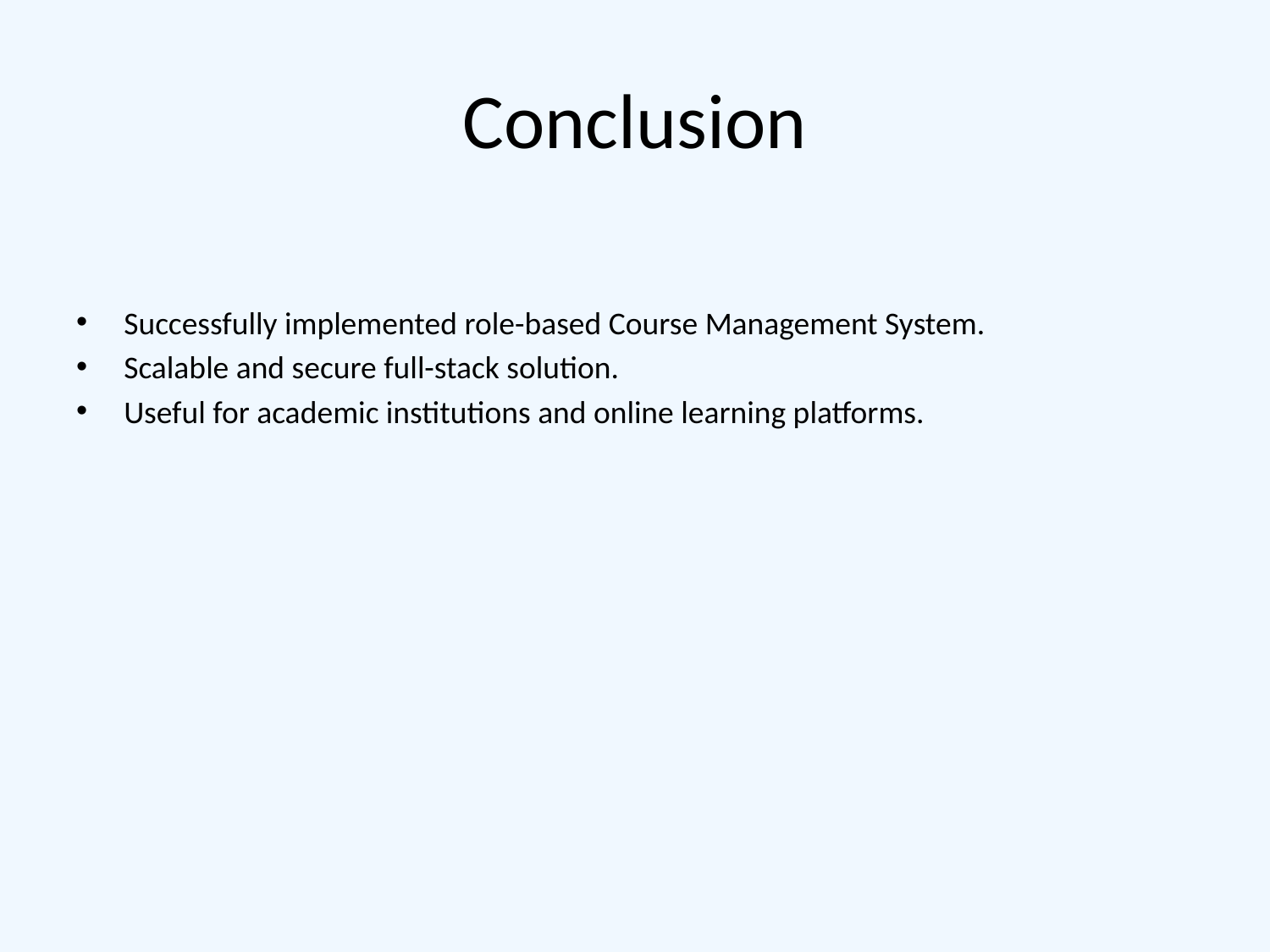

# Conclusion

Successfully implemented role-based Course Management System.
Scalable and secure full-stack solution.
Useful for academic institutions and online learning platforms.